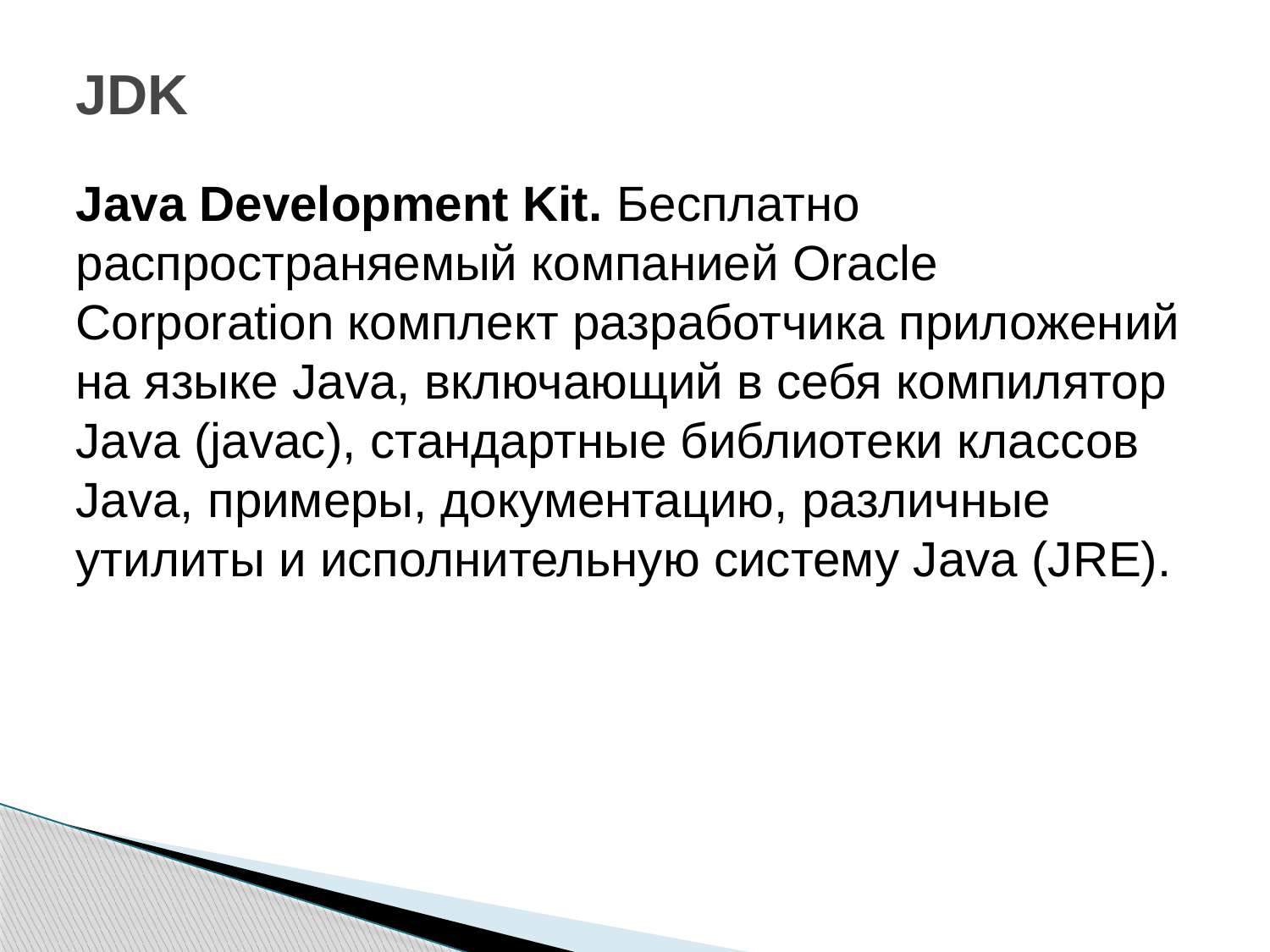

# JDK
Java Development Kit. Бесплатно распространяемый компанией Oracle Corporation комплект разработчика приложений на языке Java, включающий в себя компилятор Java (javac), стандартные библиотеки классов Java, примеры, документацию, различные утилиты и исполнительную систему Java (JRE).